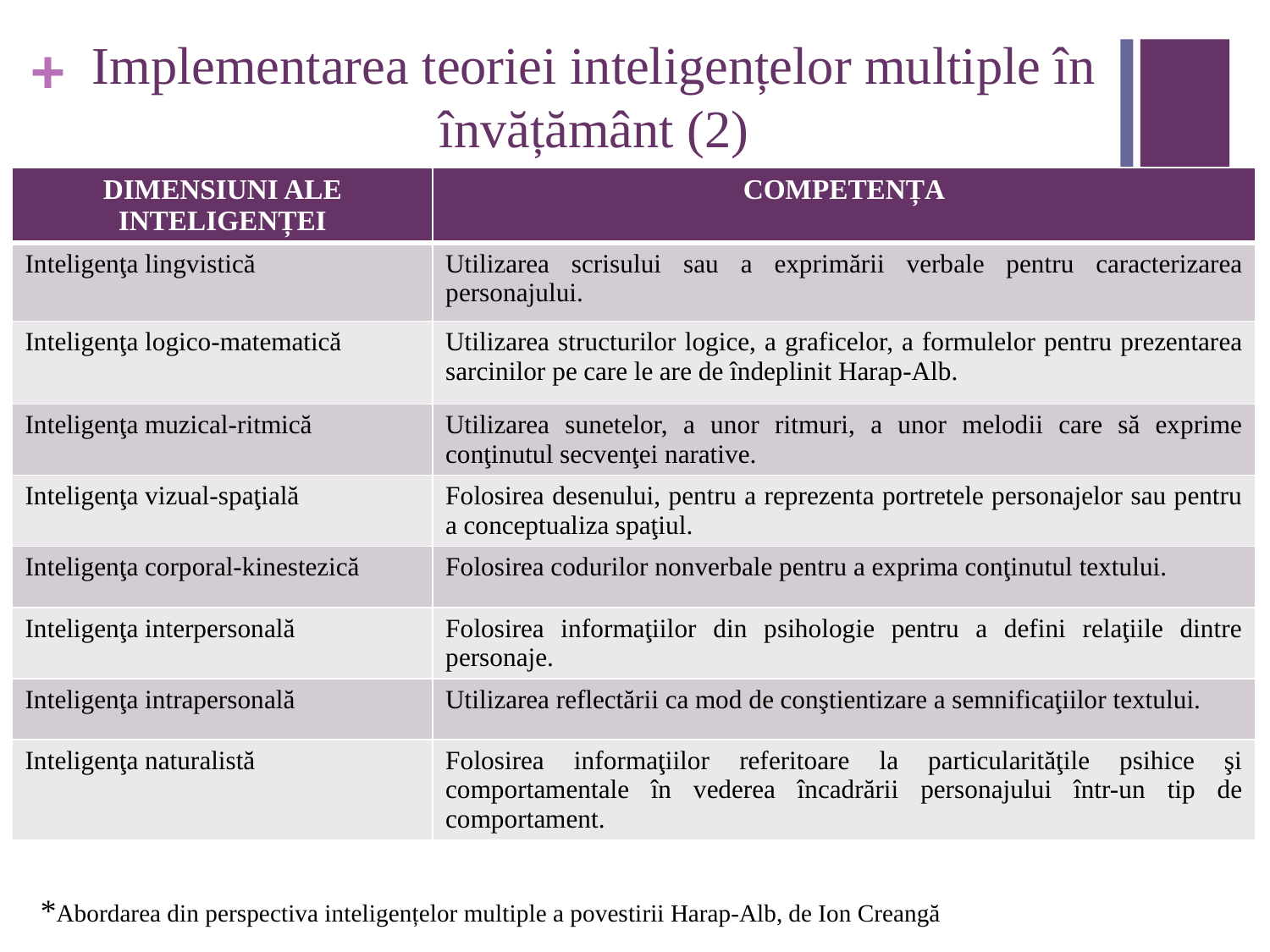

# Implementarea teoriei inteligențelor multiple în învățământ (2)
| DIMENSIUNI ALE INTELIGENȚEI | COMPETENȚA |
| --- | --- |
| Inteligenţa lingvistică | Utilizarea scrisului sau a exprimării verbale pentru caracterizarea personajului. |
| Inteligenţa logico-matematică | Utilizarea structurilor logice, a graficelor, a formulelor pentru prezentarea sarcinilor pe care le are de îndeplinit Harap-Alb. |
| Inteligenţa muzical-ritmică | Utilizarea sunetelor, a unor ritmuri, a unor melodii care să exprime conţinutul secvenţei narative. |
| Inteligenţa vizual-spaţială | Folosirea desenului, pentru a reprezenta portretele personajelor sau pentru a conceptualiza spaţiul. |
| Inteligenţa corporal-kinestezică | Folosirea codurilor nonverbale pentru a exprima conţinutul textului. |
| Inteligenţa interpersonală | Folosirea informaţiilor din psihologie pentru a defini relaţiile dintre personaje. |
| Inteligenţa intrapersonală | Utilizarea reflectării ca mod de conştientizare a semnificaţiilor textului. |
| Inteligenţa naturalistă | Folosirea informaţiilor referitoare la particularităţile psihice şi comportamentale în vederea încadrării personajului într-un tip de comportament. |
*Abordarea din perspectiva inteligențelor multiple a povestirii Harap-Alb, de Ion Creangă